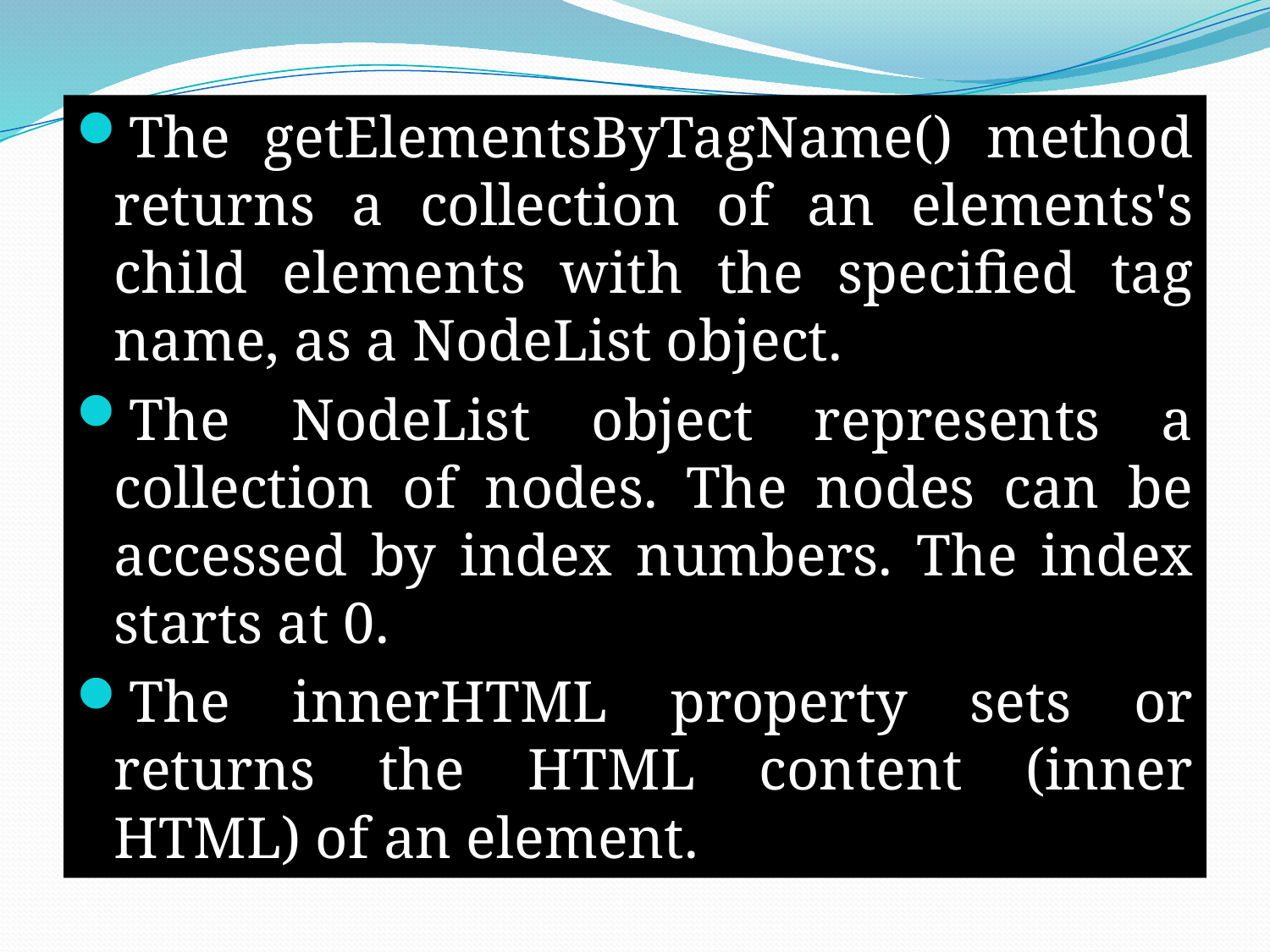

The getElementsByTagName() method returns a collection of an elements's child elements with the specified tag name, as a NodeList object.
The NodeList object represents a collection of nodes. The nodes can be accessed by index numbers. The index starts at 0.
The innerHTML property sets or returns the HTML content (inner HTML) of an element.
#